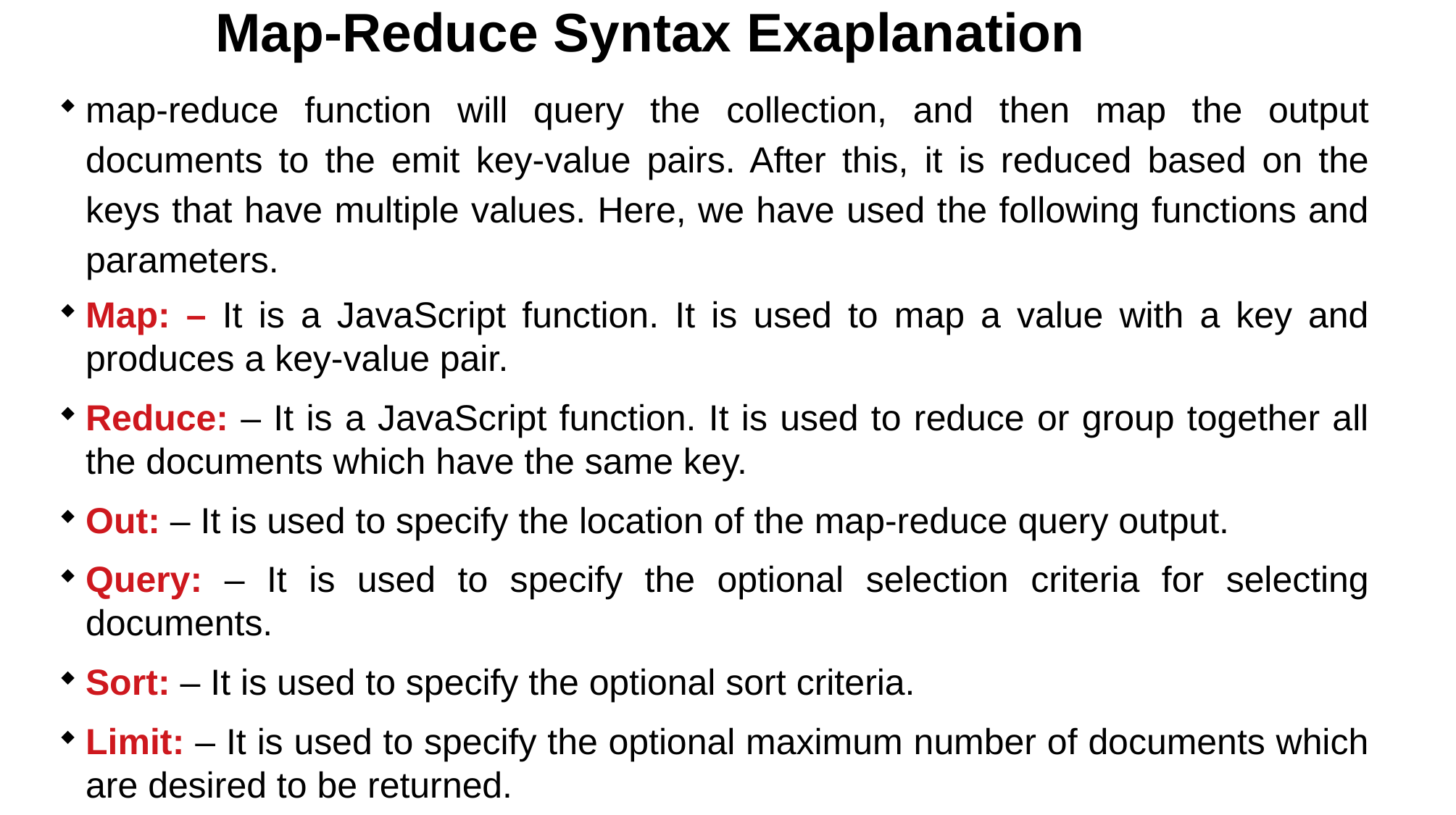

Map-Reduce Syntax Exaplanation
map-reduce function will query the collection, and then map the output documents to the emit key-value pairs. After this, it is reduced based on the keys that have multiple values. Here, we have used the following functions and parameters.
Map: – It is a JavaScript function. It is used to map a value with a key and produces a key-value pair.
Reduce: – It is a JavaScript function. It is used to reduce or group together all the documents which have the same key.
Out: – It is used to specify the location of the map-reduce query output.
Query: – It is used to specify the optional selection criteria for selecting documents.
Sort: – It is used to specify the optional sort criteria.
Limit: – It is used to specify the optional maximum number of documents which are desired to be returned.